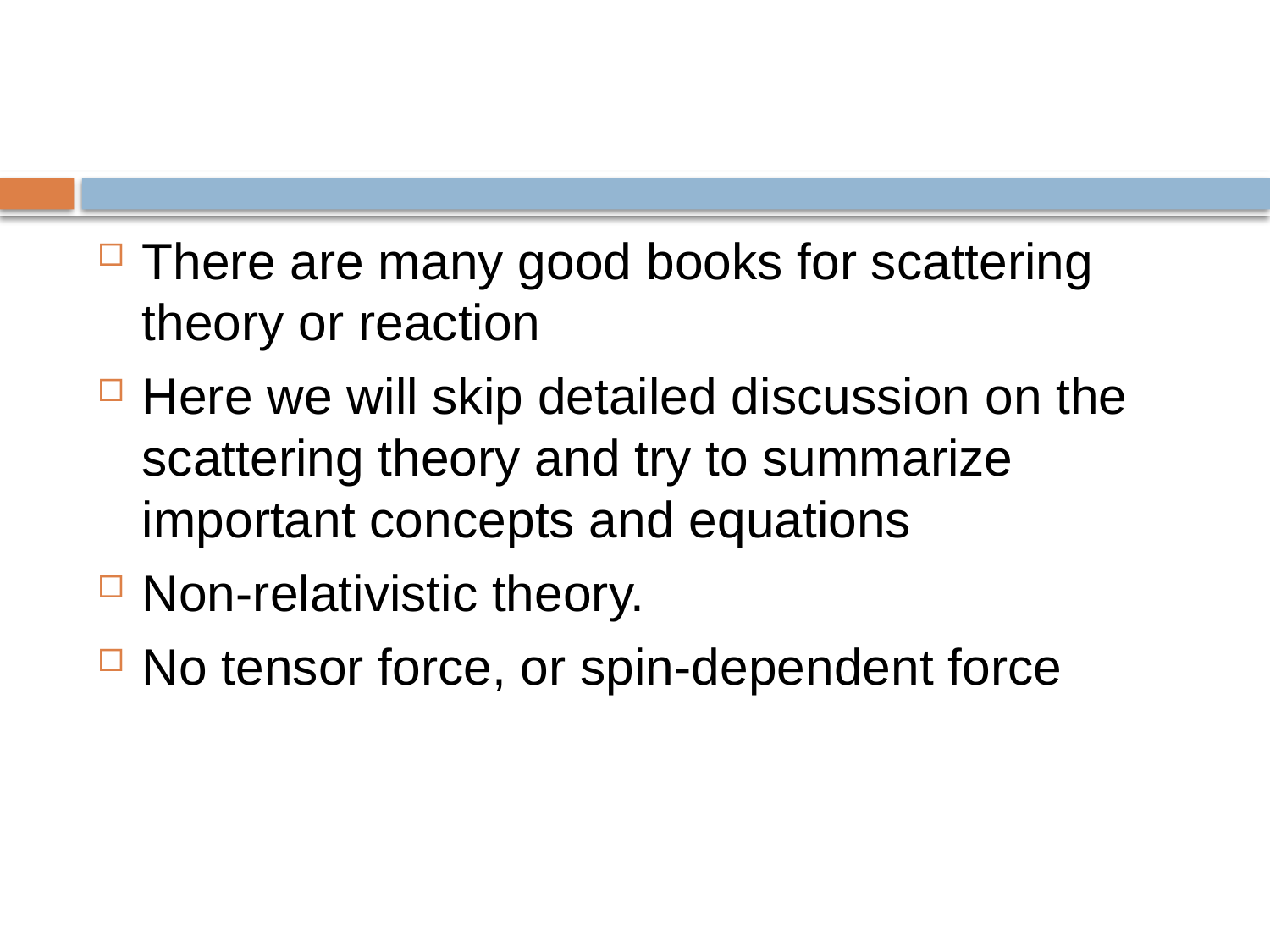

#
There are many good books for scattering theory or reaction
Here we will skip detailed discussion on the scattering theory and try to summarize important concepts and equations
Non-relativistic theory.
No tensor force, or spin-dependent force